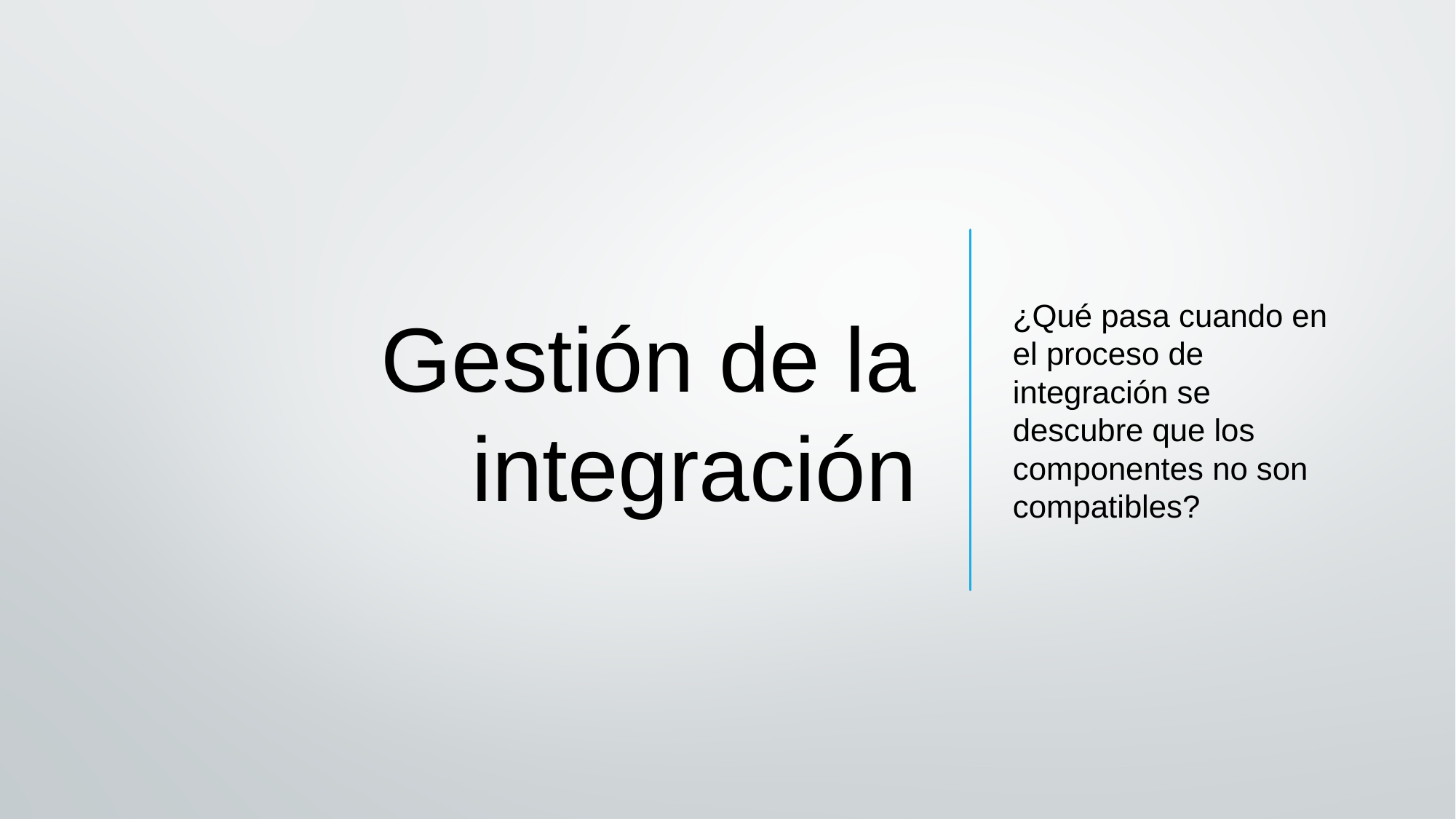

# Gestión de la integración
¿Qué pasa cuando en el proceso de integración se descubre que los componentes no son compatibles?